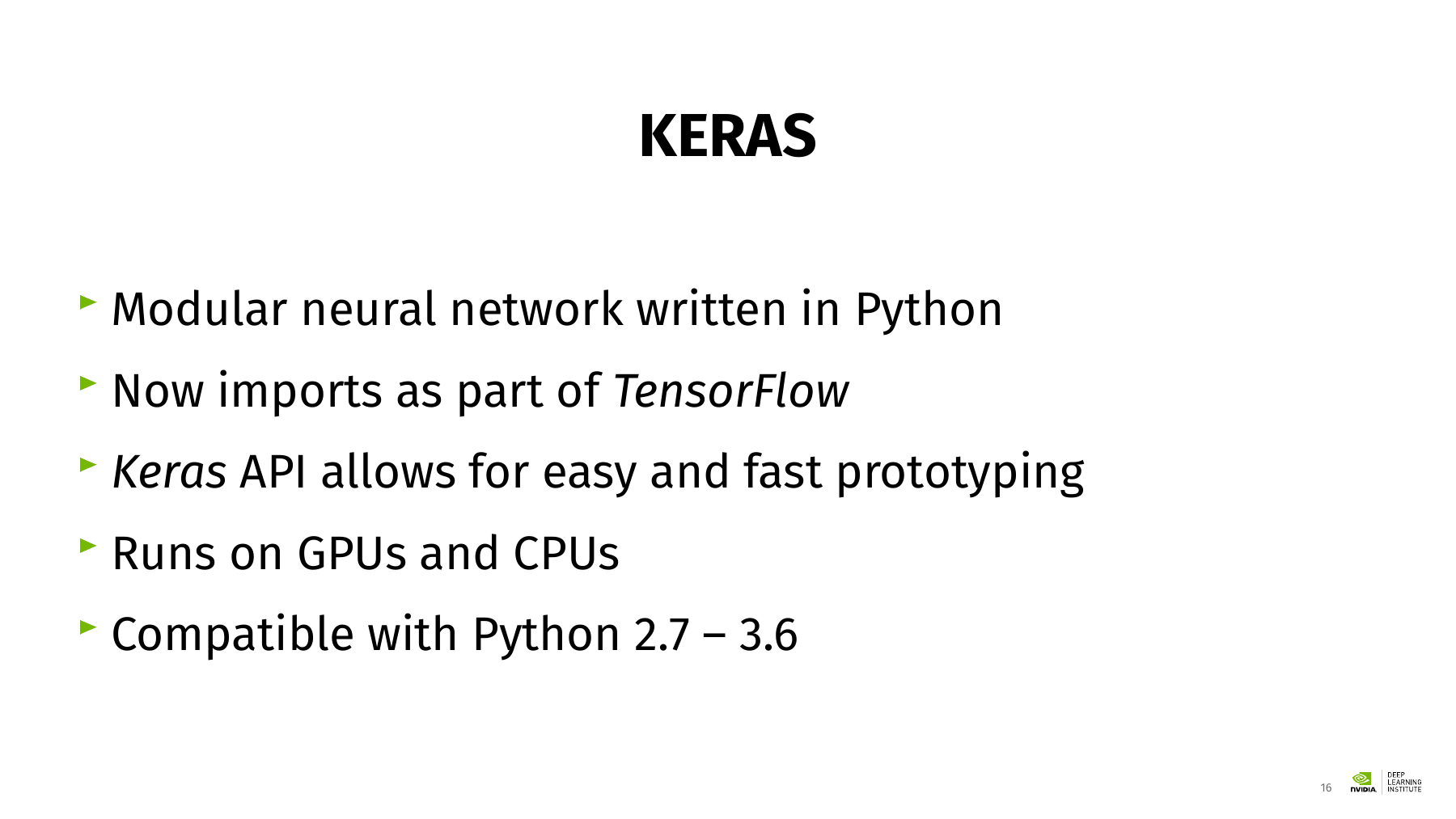

# KERAS
Modular neural network written in Python
Now imports as part of TensorFlow
Keras API allows for easy and fast prototyping
Runs on GPUs and CPUs
Compatible with Python 2.7 – 3.6